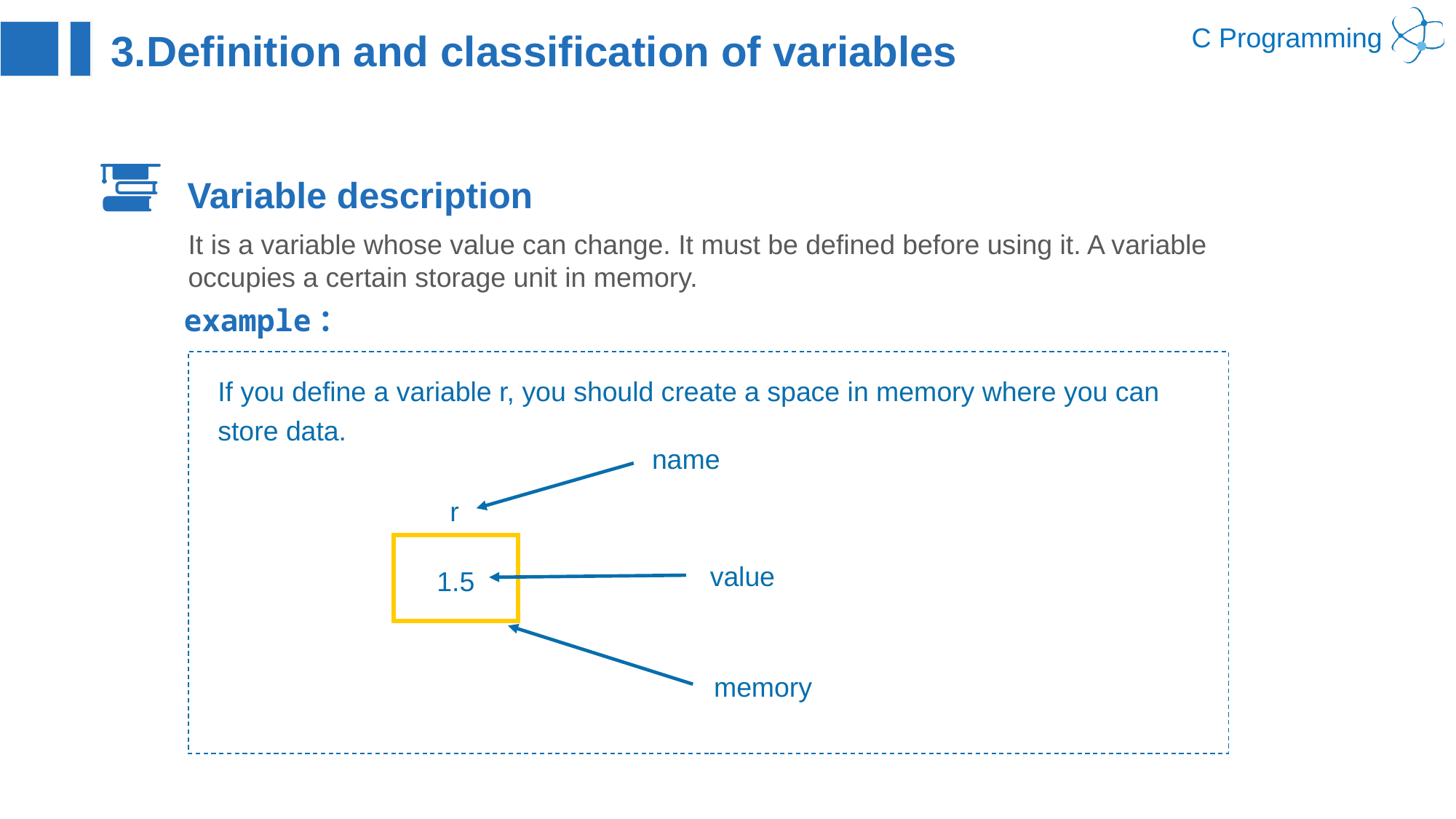

3.Definition and classification of variables

Variable description

It is a variable whose value can change. It must be defined before using it. A variable occupies a certain storage unit in memory.
example：

If you define a variable r, you should create a space in memory where you can store data.
name

r
1.5
value

memory